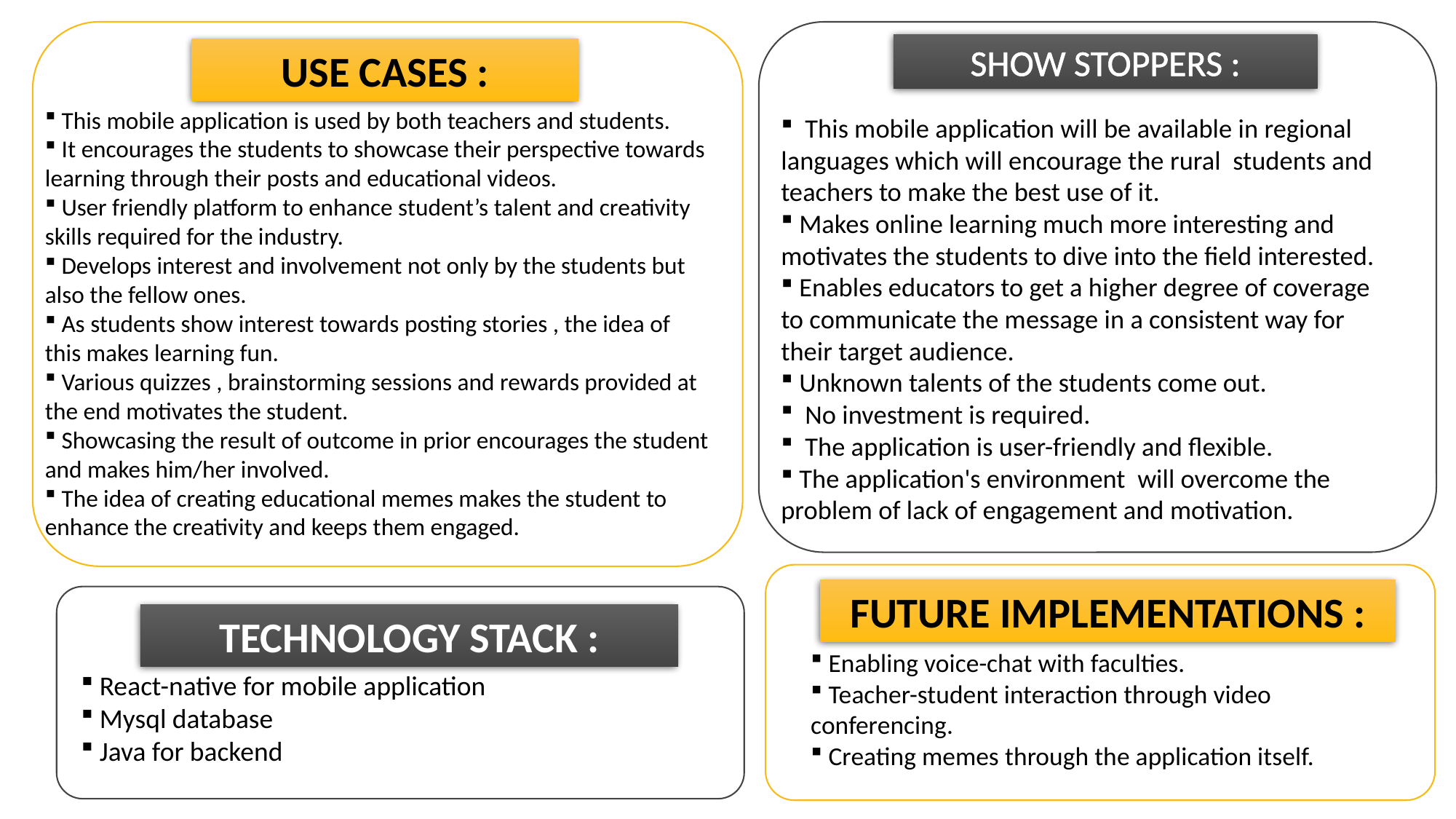

This mobile application is used by both teachers and students.
 It encourages the students to showcase their perspective towards learning through their posts and educational videos.
 User friendly platform to enhance student’s talent and creativity skills required for the industry.
 Develops interest and involvement not only by the students but also the fellow ones.
 As students show interest towards posting stories , the idea of this makes learning fun.
 Various quizzes , brainstorming sessions and rewards provided at the end motivates the student.
 Showcasing the result of outcome in prior encourages the student and makes him/her involved.
 The idea of creating educational memes makes the student to enhance the creativity and keeps them engaged.

SHOW STOPPERS :

USE CASES :
  This mobile application will be available in regional languages which will encourage the rural  students and teachers to make the best use of it.
 Makes online learning much more interesting and motivates the students to dive into the field interested.
 Enables educators to get a higher degree of coverage to communicate the message in a consistent way for their target audience.
 Unknown talents of the students come out.
  No investment is required.
  The application is user-friendly and flexible.
 The application's environment  will overcome the problem of lack of engagement and motivation.
FUTURE IMPLEMENTATIONS :
TECHNOLOGY STACK :
 Enabling voice-chat with faculties.
 Teacher-student interaction through video conferencing.
 Creating memes through the application itself.
 React-native for mobile application
 Mysql database
 Java for backend